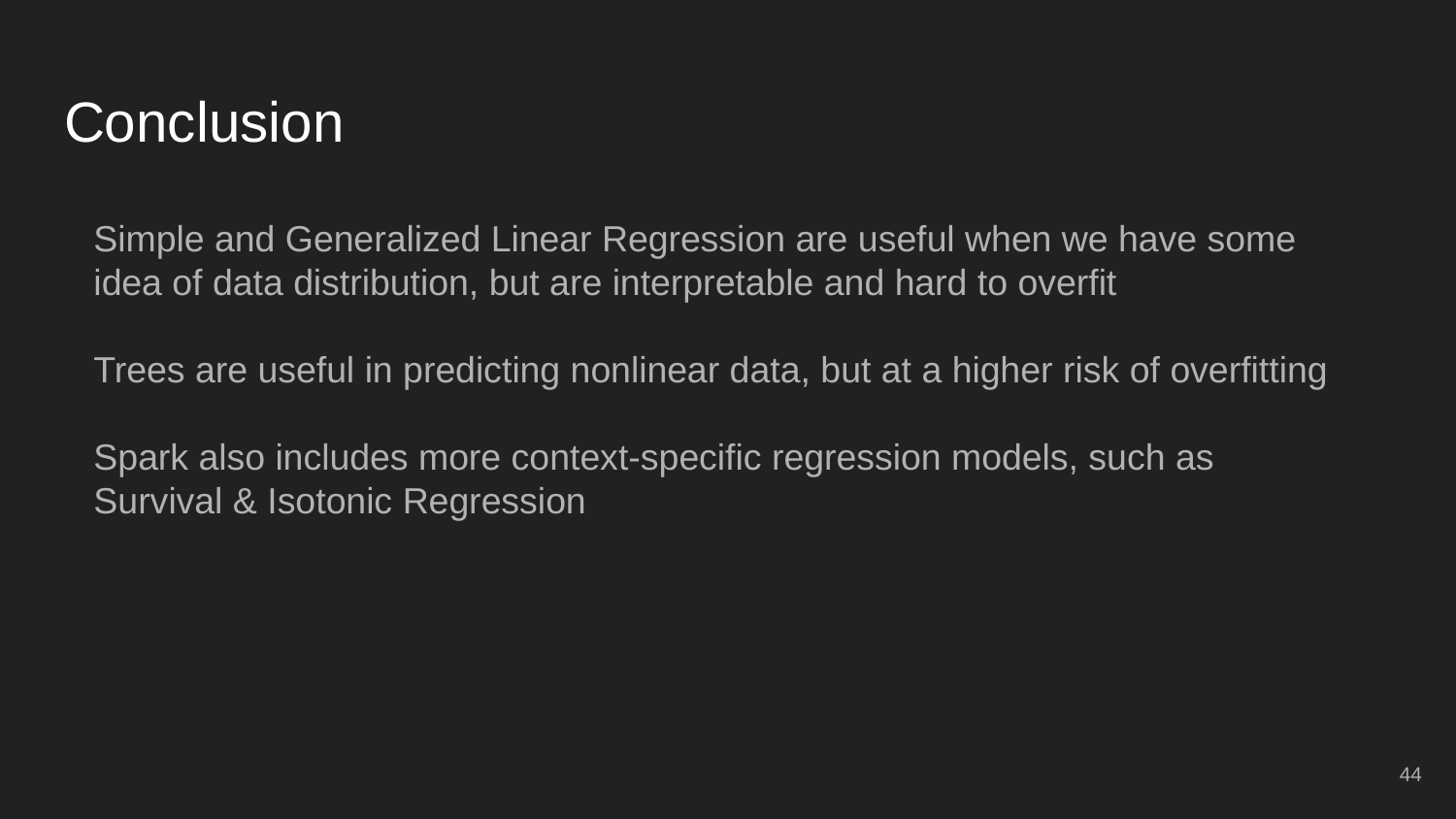

# Conclusion

Simple and Generalized Linear Regression are useful when we have some idea of data distribution, but are interpretable and hard to overfit

Trees are useful in predicting nonlinear data, but at a higher risk of overfitting

Spark also includes more context-specific regression models, such as Survival & Isotonic Regression

44